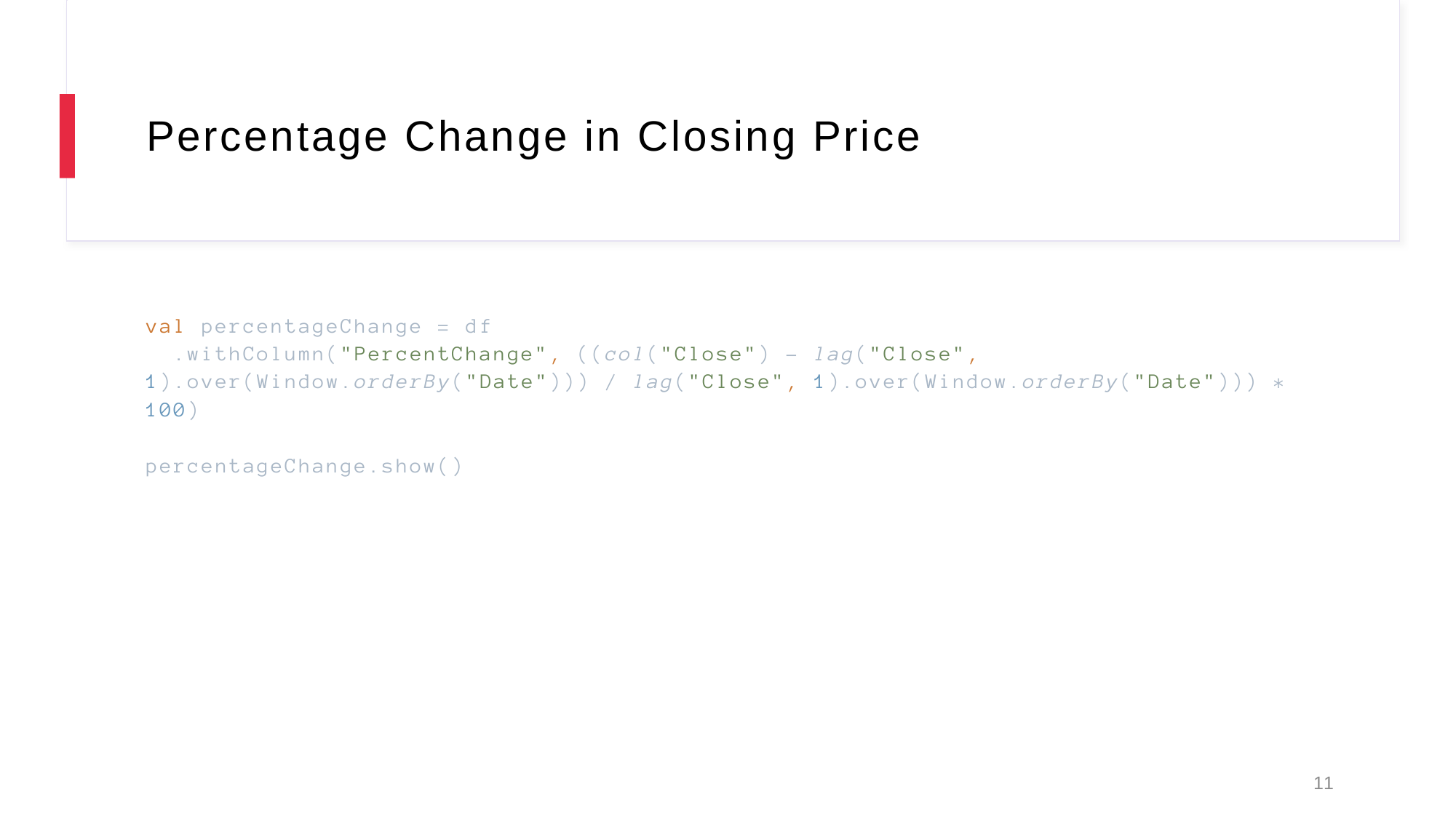

# Percentage Change in Closing Price
val percentageChange = df
  .withColumn("PercentChange", ((col("Close") - lag("Close", 1).over(Window.orderBy("Date"))) / lag("Close", 1).over(Window.orderBy("Date"))) * 100)
percentageChange.show()

11